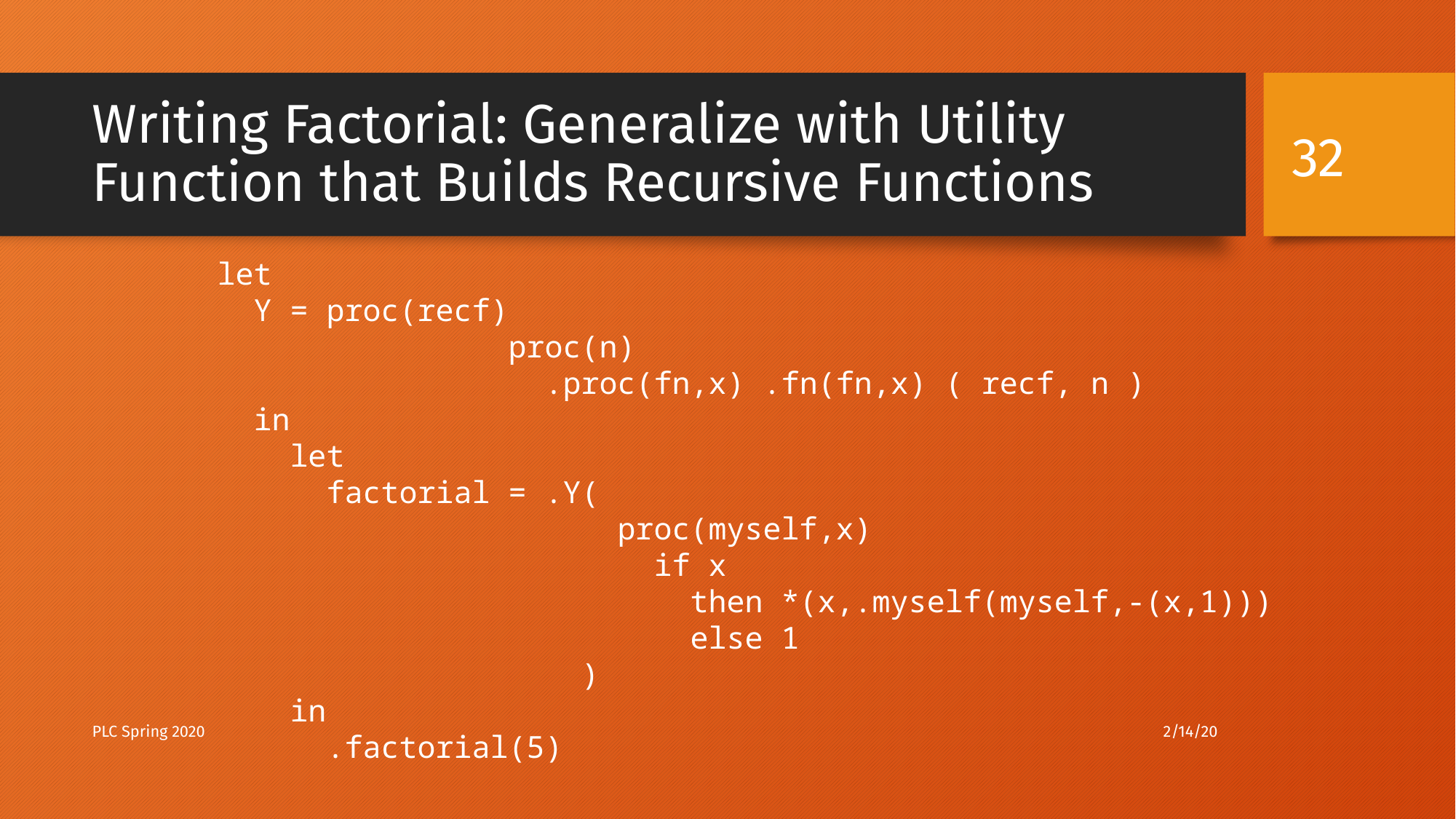

32
# Writing Factorial: Generalize with Utility Function that Builds Recursive Functions
let
  Y = proc(recf)
                proc(n)
                  .proc(fn,x) .fn(fn,x) ( recf, n )
  in
    let
      factorial = .Y(
                      proc(myself,x)
                        if x
                          then *(x,.myself(myself,-(x,1)))
                          else 1
                    )
    in
      .factorial(5)
2/14/20
PLC Spring 2020